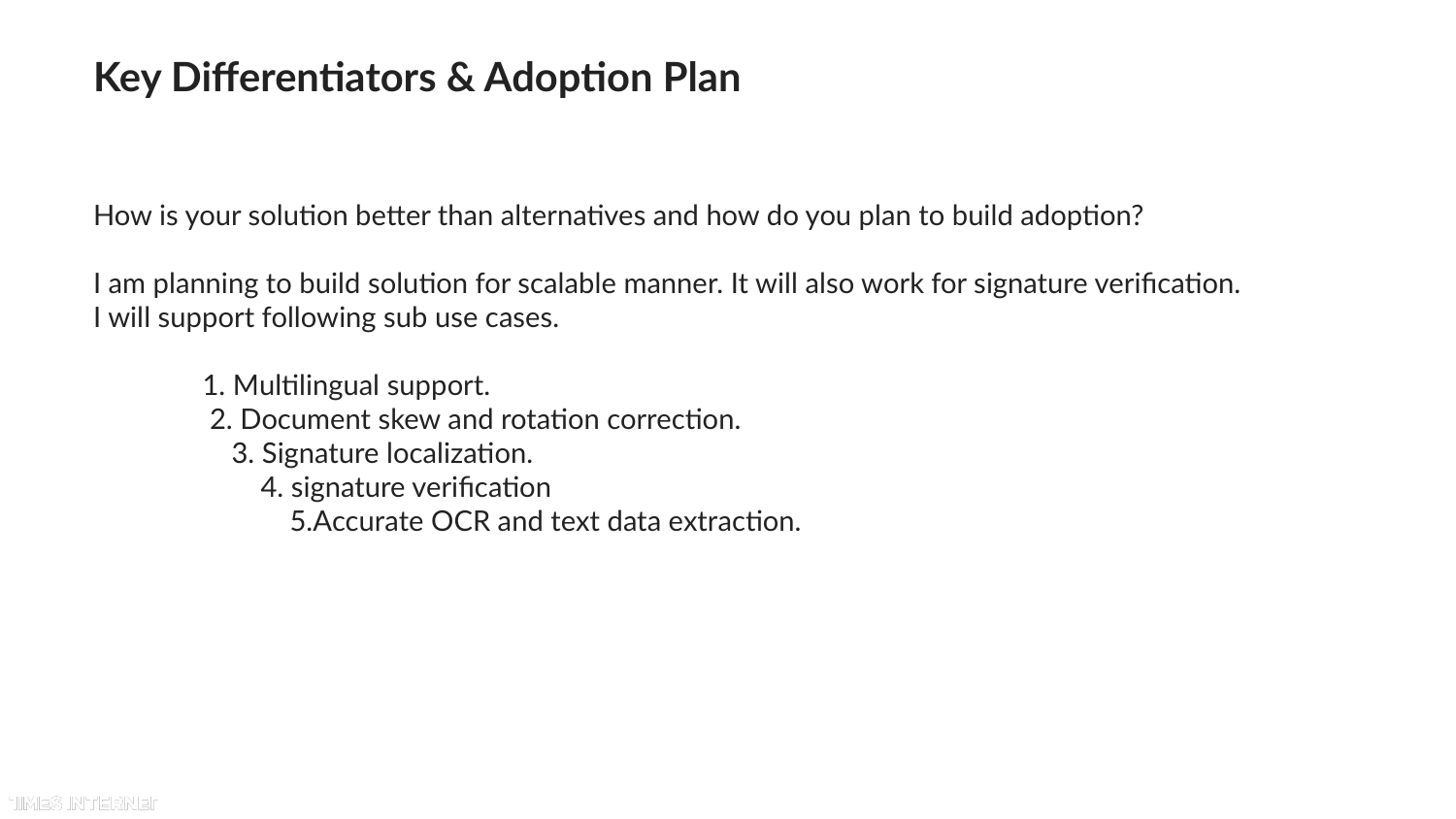

# Key Differentiators & Adoption Plan
How is your solution better than alternatives and how do you plan to build adoption?

I am planning to build solution for scalable manner. It will also work for signature verification.
I will support following sub use cases.

               1. Multilingual support.
                2. Document skew and rotation correction.
                   3. Signature localization.
                       4. signature verification
                           5.Accurate OCR and text data extraction.